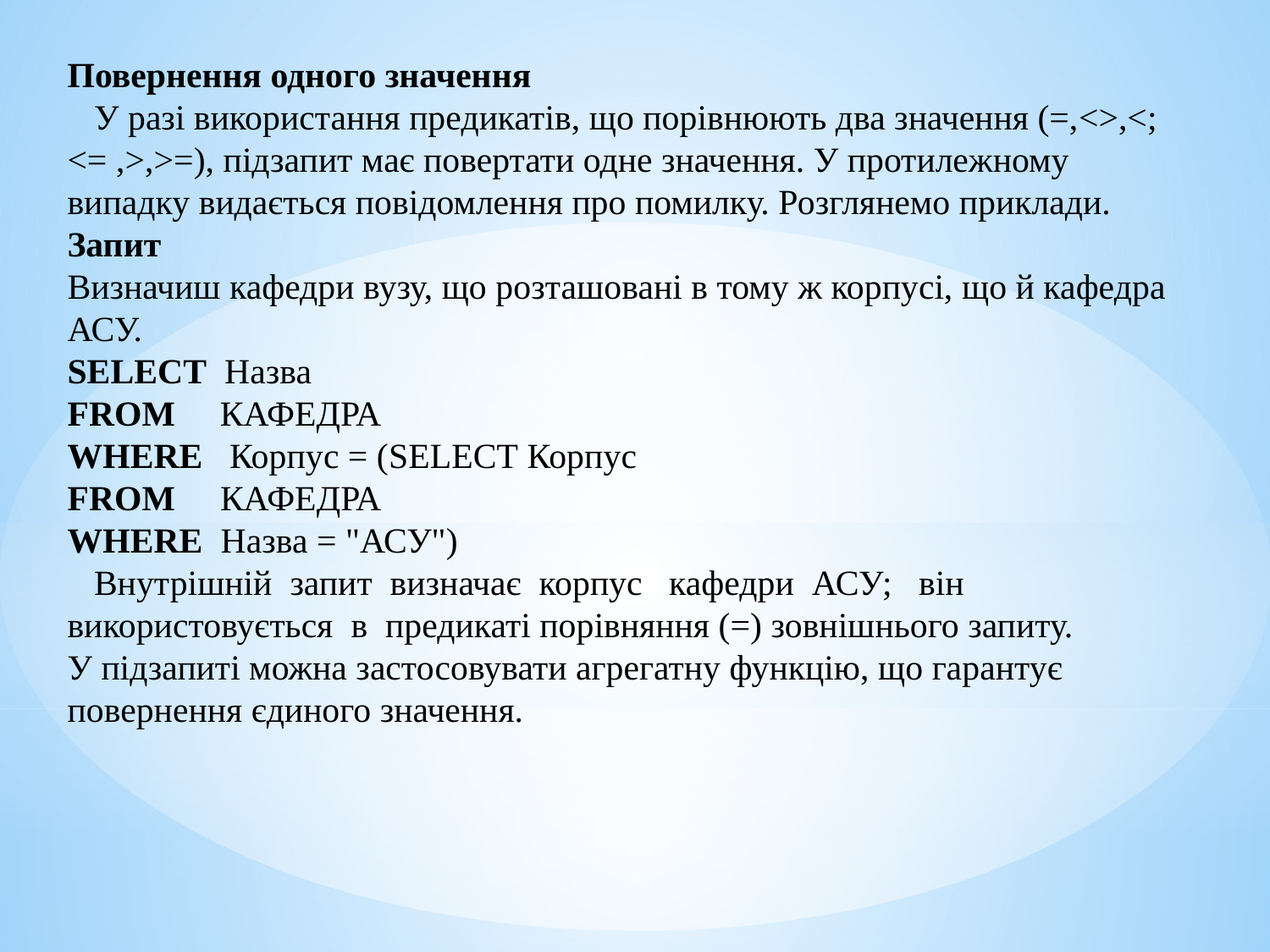

Повернення одного значення
   У разі використання предикатів, що порівнюють два значення (=,<>,<; <= ,>,>=), підзапит має повертати одне значення. У протилежному випадку видається повідомлення про помилку. Розглянемо приклади.
Запит
Визначиш кафедри вузу, що розташовані в тому ж корпусі, що й кафедра АСУ.
SELECT  Назва
FROM     КАФЕДРА
WHERE   Корпус = (SELECT Корпус
FROM     КАФЕДРА
WHERE  Назва = "АСУ")
   Внутрішній  запит  визначає  корпус   кафедри  АСУ;   він   використовується  в  предикаті порівняння (=) зовнішнього запиту.
У підзапиті можна застосовувати агрегатну функцію, що гарантує  повернення єдиного значення.